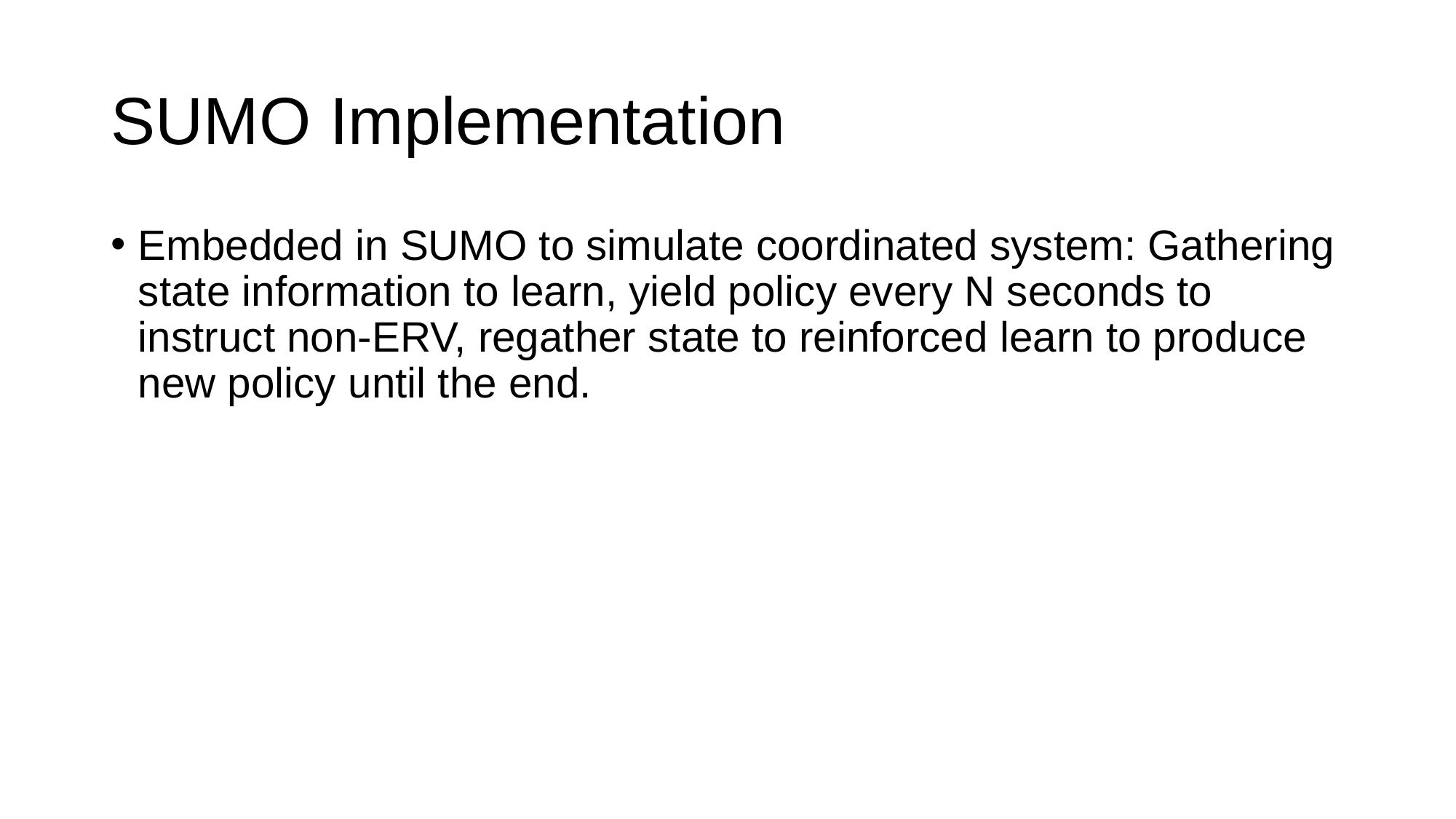

# SUMO Implementation
Embedded in SUMO to simulate coordinated system: Gathering state information to learn, yield policy every N seconds to instruct non-ERV, regather state to reinforced learn to produce new policy until the end.